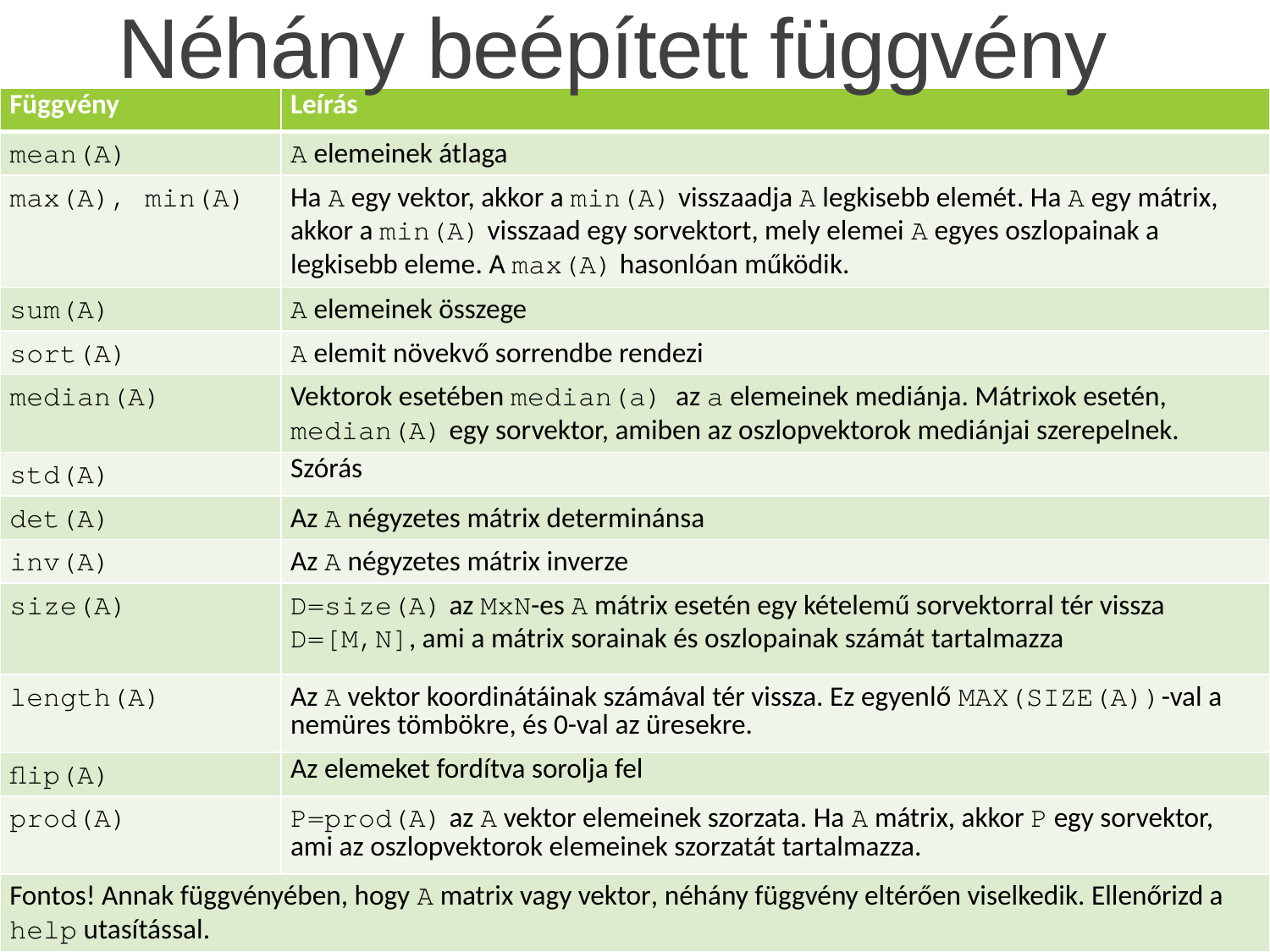

# Néhány beépített függvény
| Függvény | Leírás |
| --- | --- |
| mean(A) | A elemeinek átlaga |
| max(A), min(A) | Ha A egy vektor, akkor a min(A) visszaadja A legkisebb elemét. Ha A egy mátrix, akkor a min(A) visszaad egy sorvektort, mely elemei A egyes oszlopainak a legkisebb eleme. A max(A) hasonlóan működik. |
| sum(A) | A elemeinek összege |
| sort(A) | A elemit növekvő sorrendbe rendezi |
| median(A) | Vektorok esetében median(a) az a elemeinek mediánja. Mátrixok esetén, median(A) egy sorvektor, amiben az oszlopvektorok mediánjai szerepelnek. |
| std(A) | Szórás |
| det(A) | Az A négyzetes mátrix determinánsa |
| inv(A) | Az A négyzetes mátrix inverze |
| size(A) | D=size(A) az MxN-es A mátrix esetén egy kételemű sorvektorral tér vissza D=[M,N], ami a mátrix sorainak és oszlopainak számát tartalmazza |
| length(A) | Az A vektor koordinátáinak számával tér vissza. Ez egyenlő MAX(SIZE(A))-val a nemüres tömbökre, és 0-val az üresekre. |
| flip(A) | Az elemeket fordítva sorolja fel |
| prod(A) | P=prod(A) az A vektor elemeinek szorzata. Ha A mátrix, akkor P egy sorvektor, ami az oszlopvektorok elemeinek szorzatát tartalmazza. |
| Fontos! Annak függvényében, hogy A matrix vagy vektor, néhány függvény eltérően viselkedik. Ellenőrizd a help utasítással. |  |